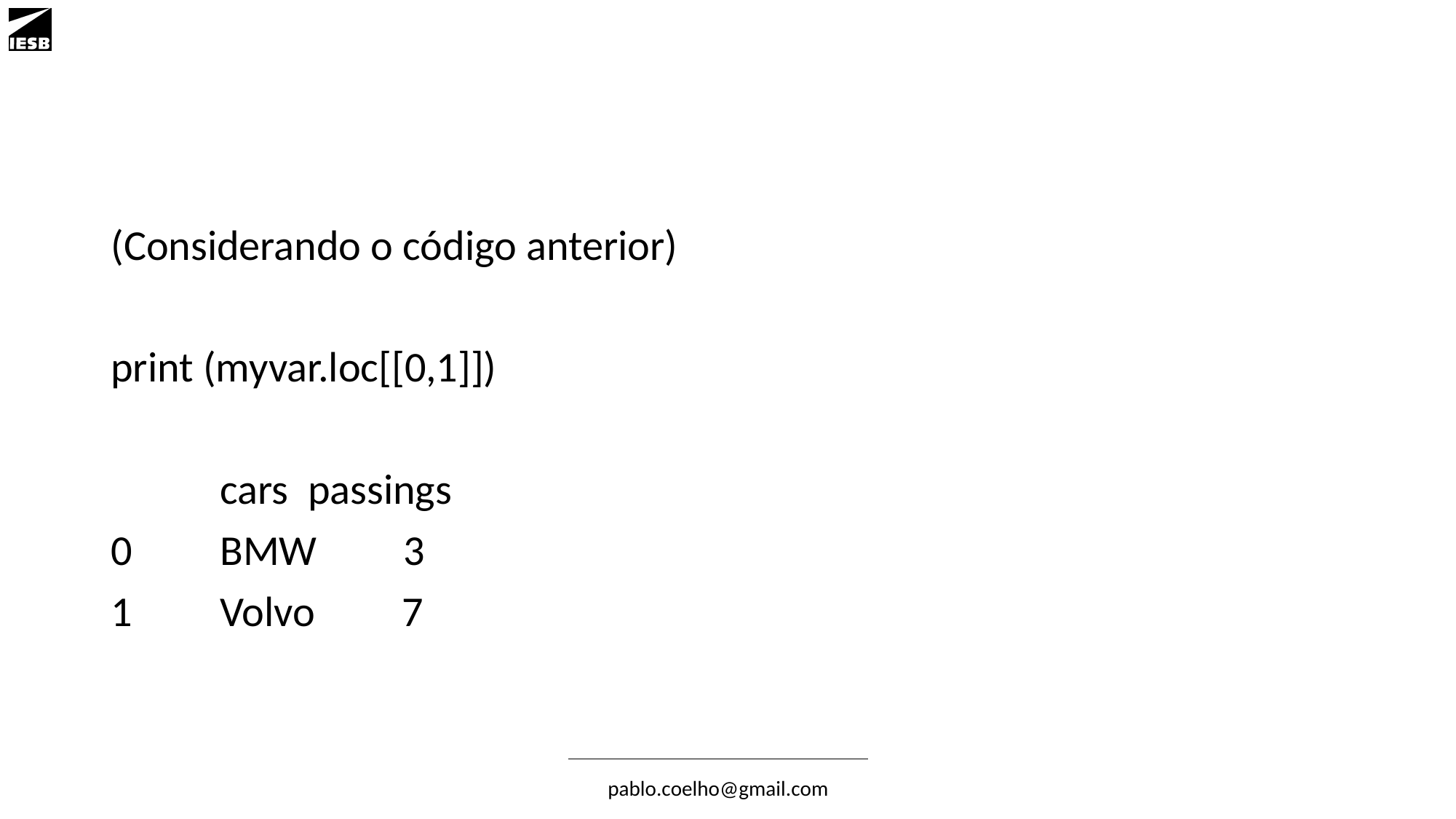

#
(Considerando o código anterior)

print (myvar.loc[[0,1]])

 	cars  passings
0    	BMW         3
1  	Volvo         7